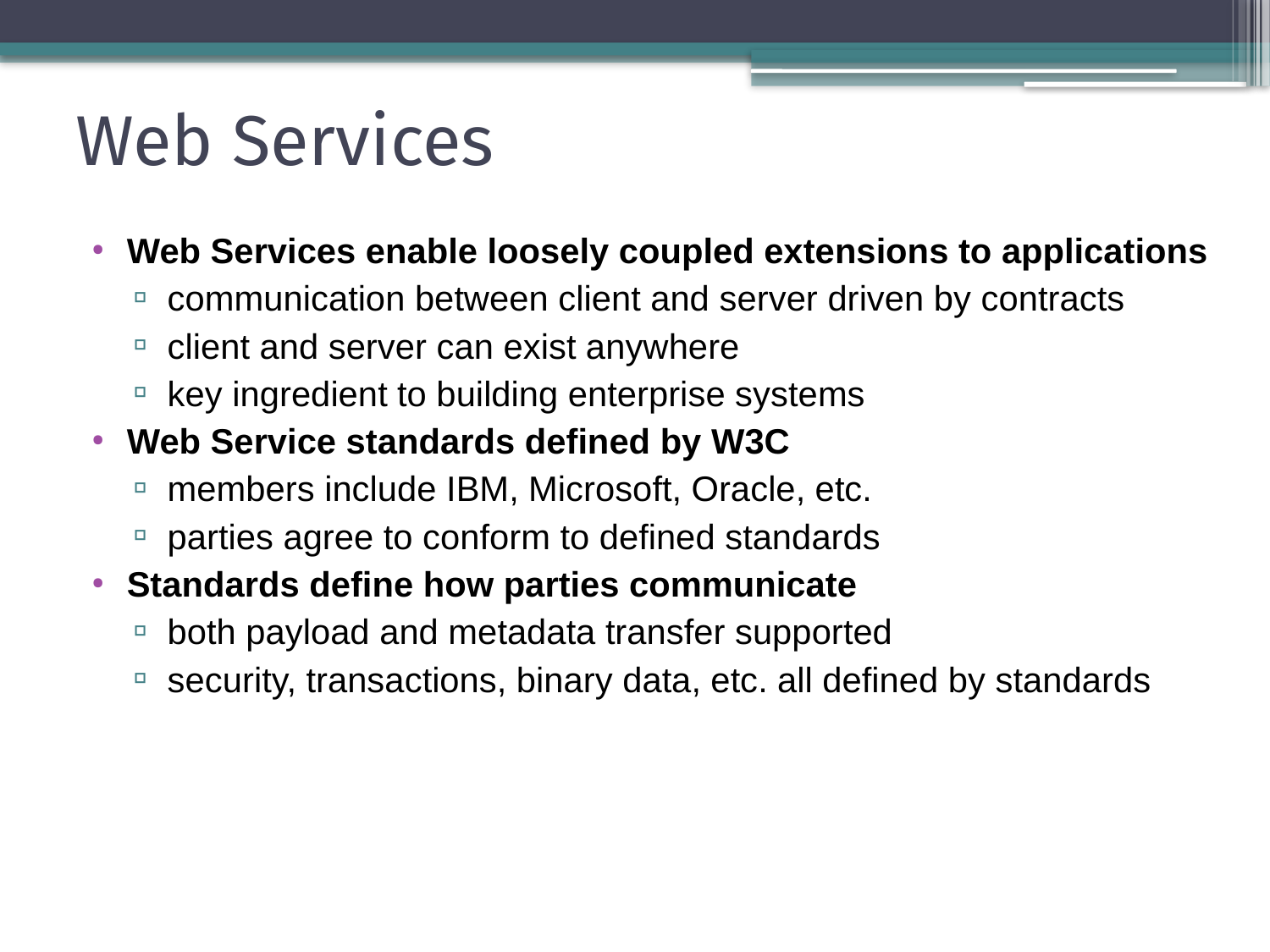

# Web Services
Web Services enable loosely coupled extensions to applications
communication between client and server driven by contracts
client and server can exist anywhere
key ingredient to building enterprise systems
Web Service standards defined by W3C
members include IBM, Microsoft, Oracle, etc.
parties agree to conform to defined standards
Standards define how parties communicate
both payload and metadata transfer supported
security, transactions, binary data, etc. all defined by standards